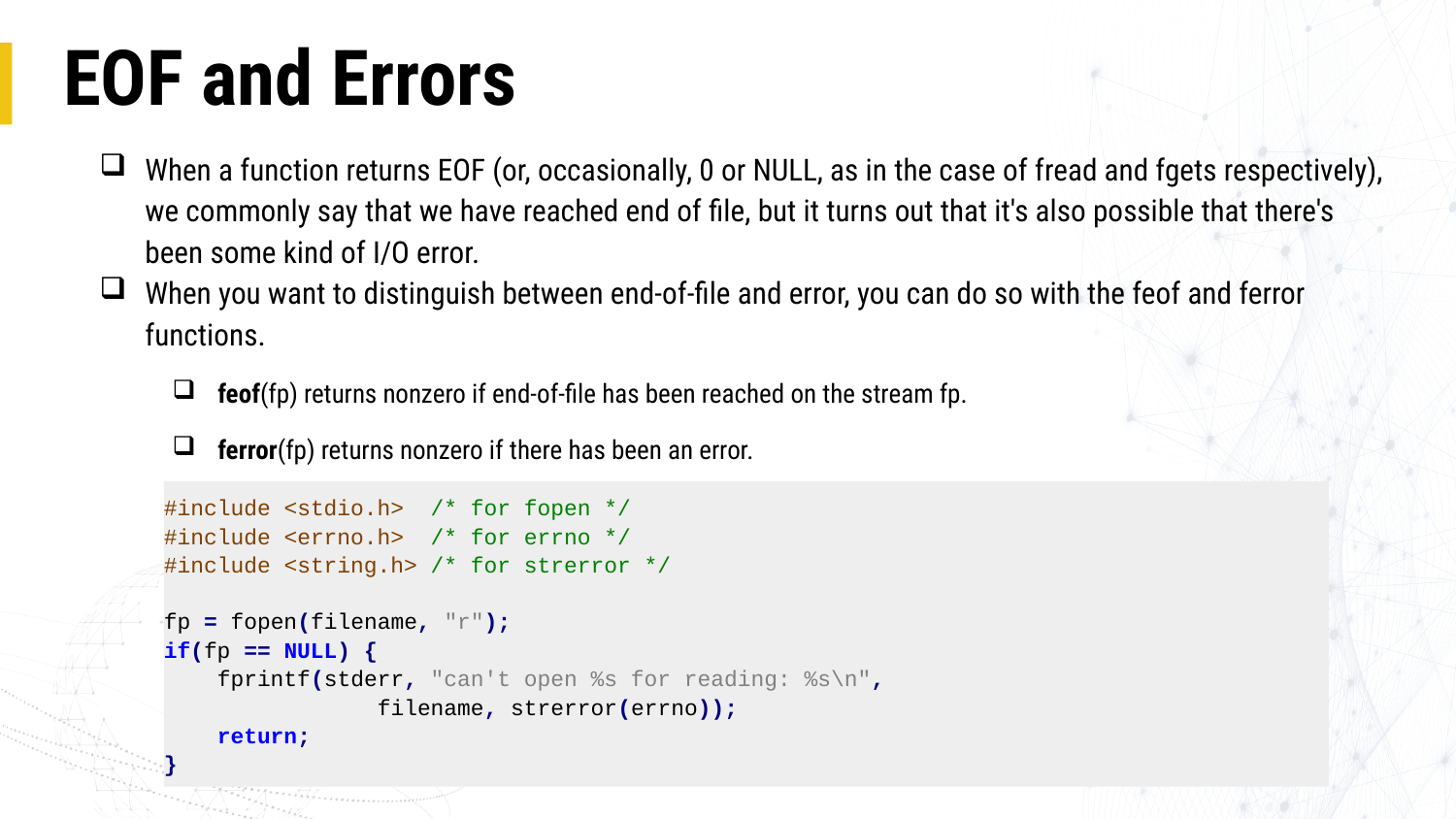

# EOF and Errors
When a function returns EOF (or, occasionally, 0 or NULL, as in the case of fread and fgets respectively), we commonly say that we have reached end of file, but it turns out that it's also possible that there's been some kind of I/O error.
When you want to distinguish between end-of-file and error, you can do so with the feof and ferror functions.
feof(fp) returns nonzero if end-of-file has been reached on the stream fp.
ferror(fp) returns nonzero if there has been an error.
#include <stdio.h>  /* for fopen */
#include <errno.h>  /* for errno */
#include <string.h> /* for strerror */

fp = fopen(filename, "r");
if(fp == NULL) {
    fprintf(stderr, "can't open %s for reading: %s\n",
                filename, strerror(errno));
    return;
}